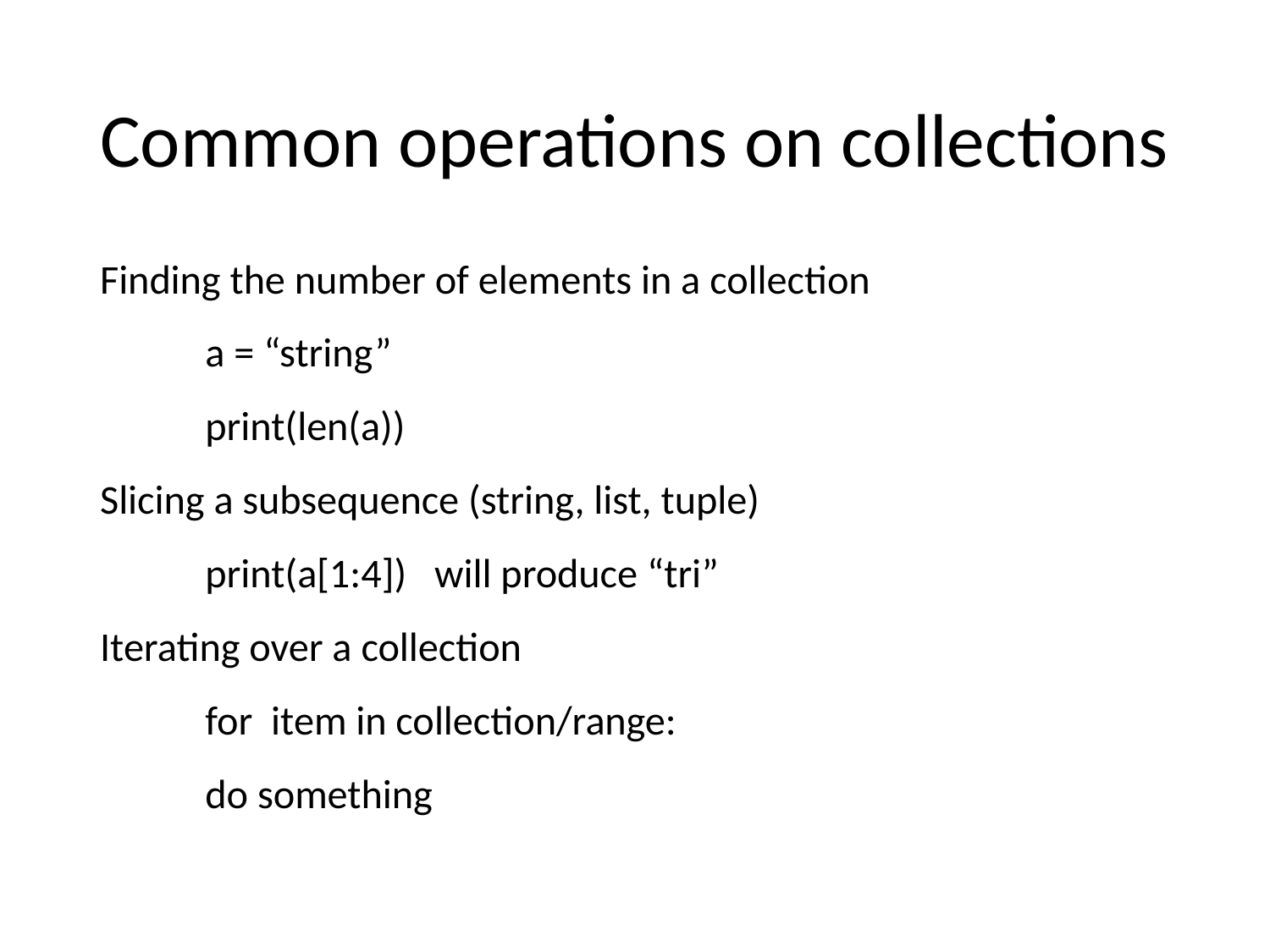

# Common operations on collections
Finding the number of elements in a collection
	a = “string”
	print(len(a))
Slicing a subsequence (string, list, tuple)
	print(a[1:4])   will produce “tri”
Iterating over a collection
	for  item in collection/range:
		do something